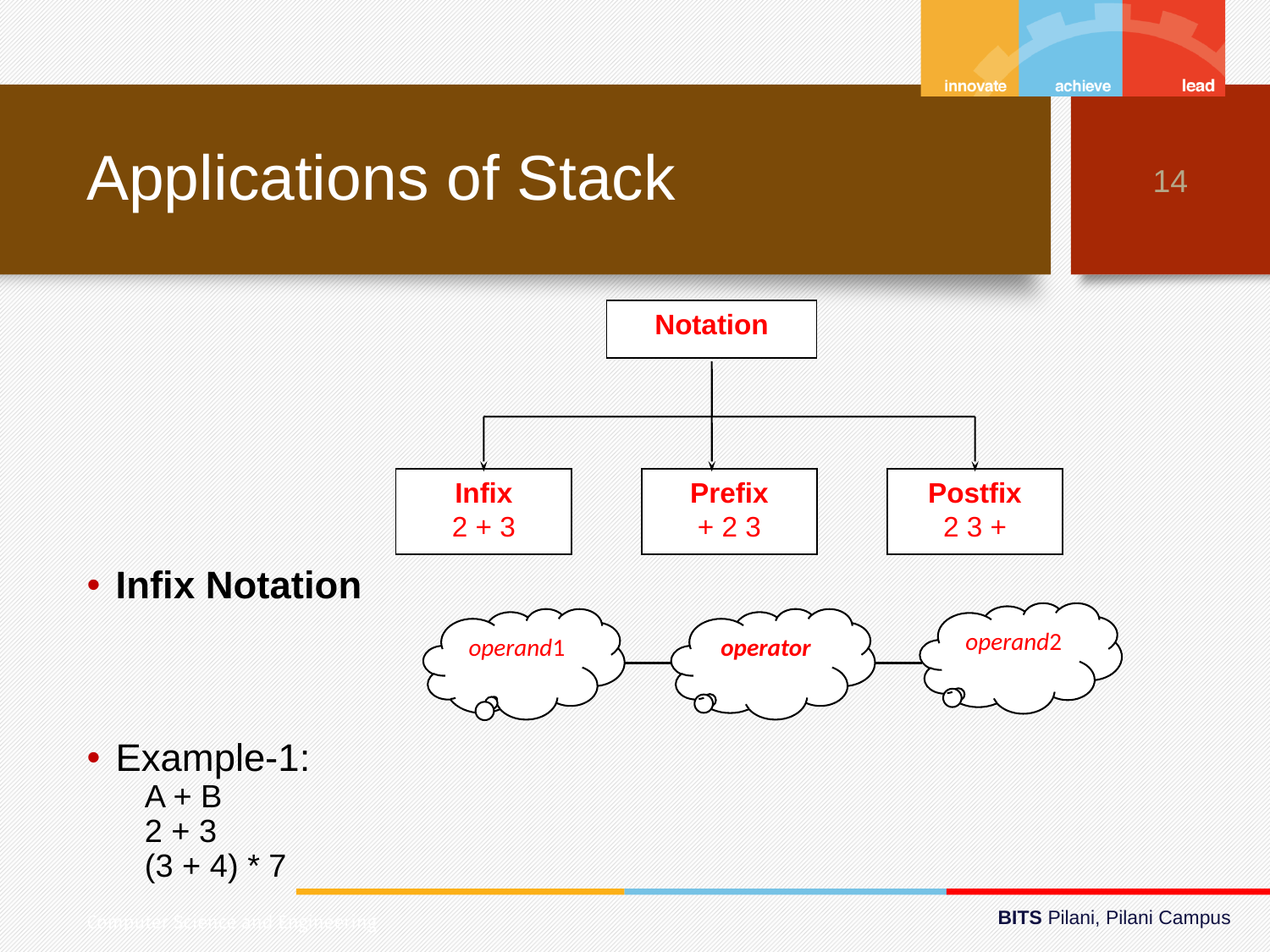

# Applications of Stack
14
Notation

Infix
2 + 3

Prefix
+ 2 3

Postfix
2 3 +

Infix Notation

Example-1:
A + B
2 + 3
(3 + 4) * 7

operand2
operand1
operator
Computer Science and Engineering